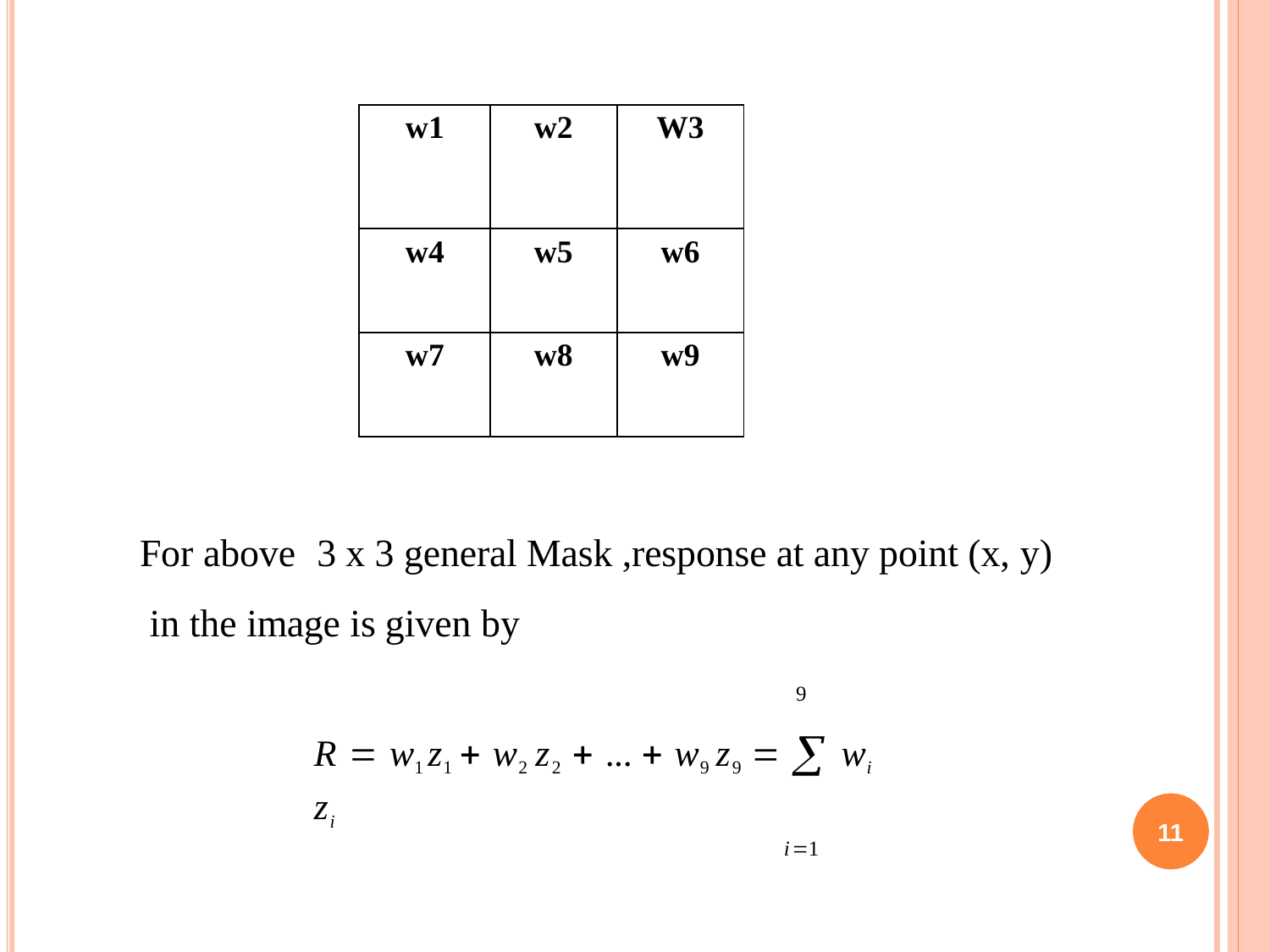

| w1 | w2 | W3 |
| --- | --- | --- |
| w4 | w5 | w6 |
| w7 | w8 | w9 |
For above	3 x 3 general Mask ,response at any point (x, y)  in the image is given by
R = w1 z1 + w2 z2 + ... + w9 z9 = ∑ wi zi
i=1
9
11